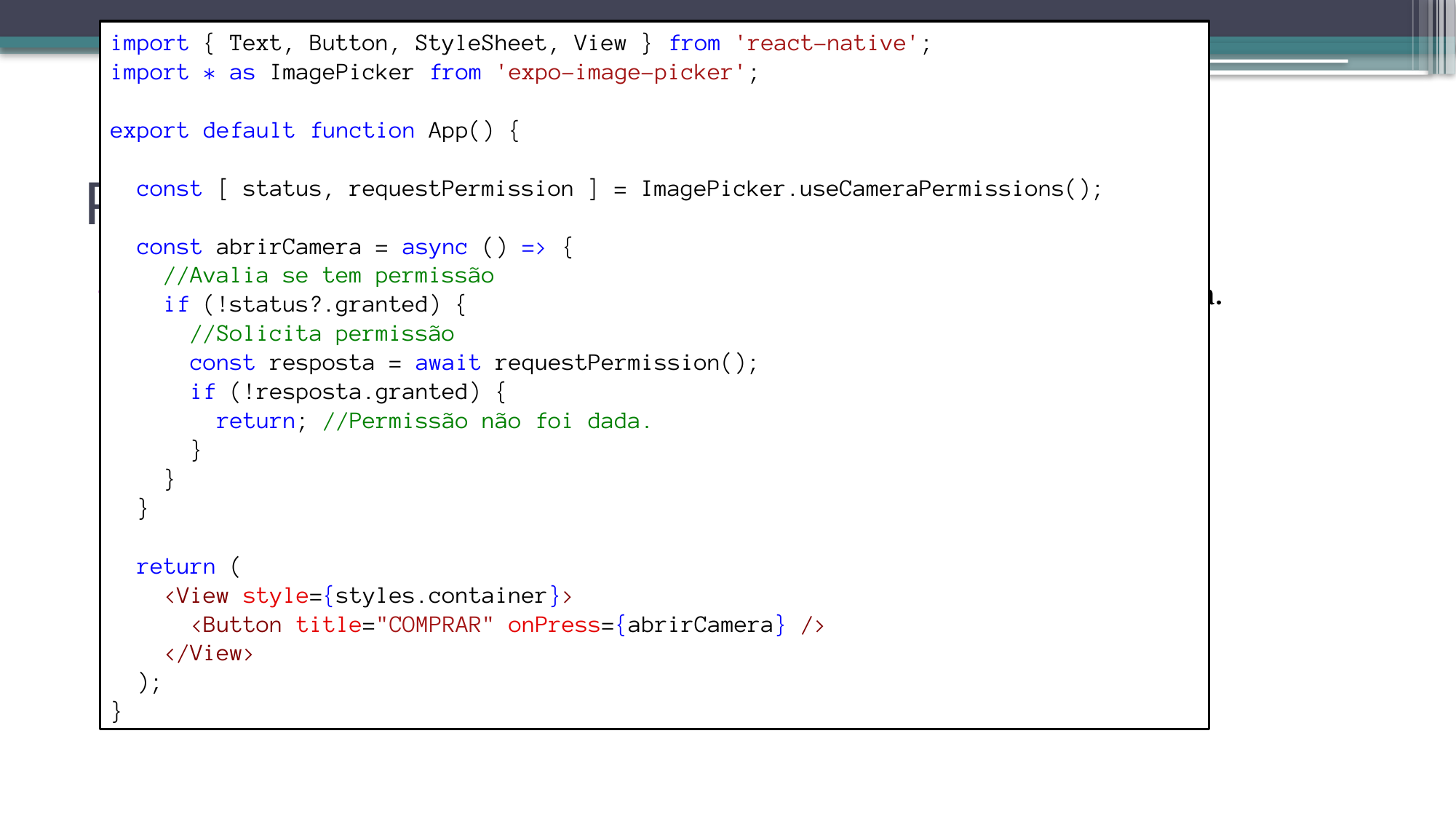

import { Text, Button, StyleSheet, View } from 'react-native';
import * as ImagePicker from 'expo-image-picker';
export default function App() {
  const [ status, requestPermission ] = ImagePicker.useCameraPermissions();
  const abrirCamera = async () => {
    //Avalia se tem permissão
    if (!status?.granted) {
      //Solicita permissão
      const resposta = await requestPermission();
      if (!resposta.granted) {
        return; //Permissão não foi dada.
      }
    }
  }
  return (
    <View style={styles.container}>
      <Button title="COMPRAR" onPress={abrirCamera} />
    </View>
  );
}
# Praticando
Crie um botão que execute uma função solicitando permissão para abrir a câmera.